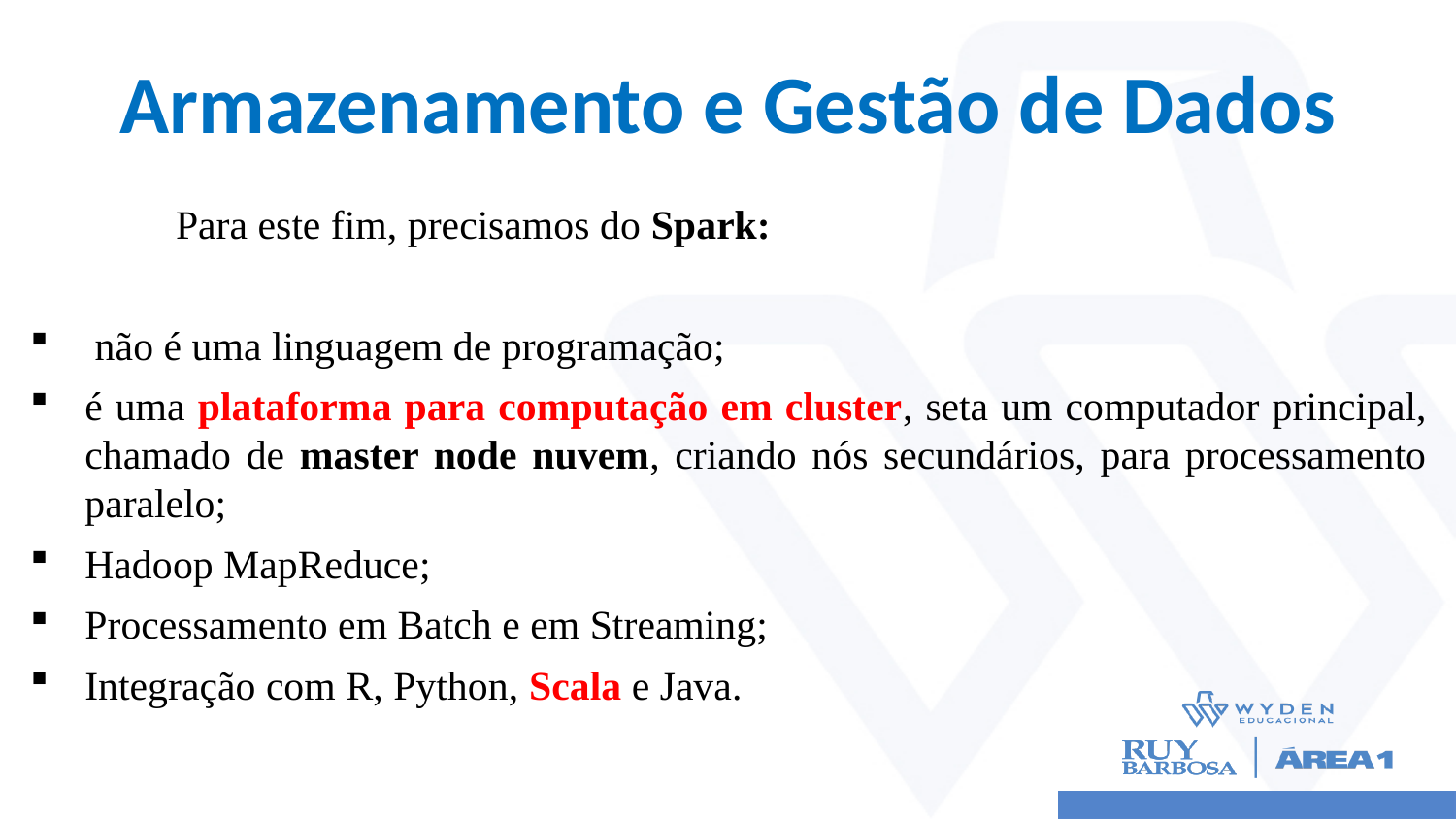

# Armazenamento e Gestão de Dados
	Para este fim, precisamos do Spark:

 não é uma linguagem de programação;
é uma plataforma para computação em cluster, seta um computador principal, chamado de master node nuvem, criando nós secundários, para processamento paralelo;
Hadoop MapReduce;
Processamento em Batch e em Streaming;
Integração com R, Python, Scala e Java.